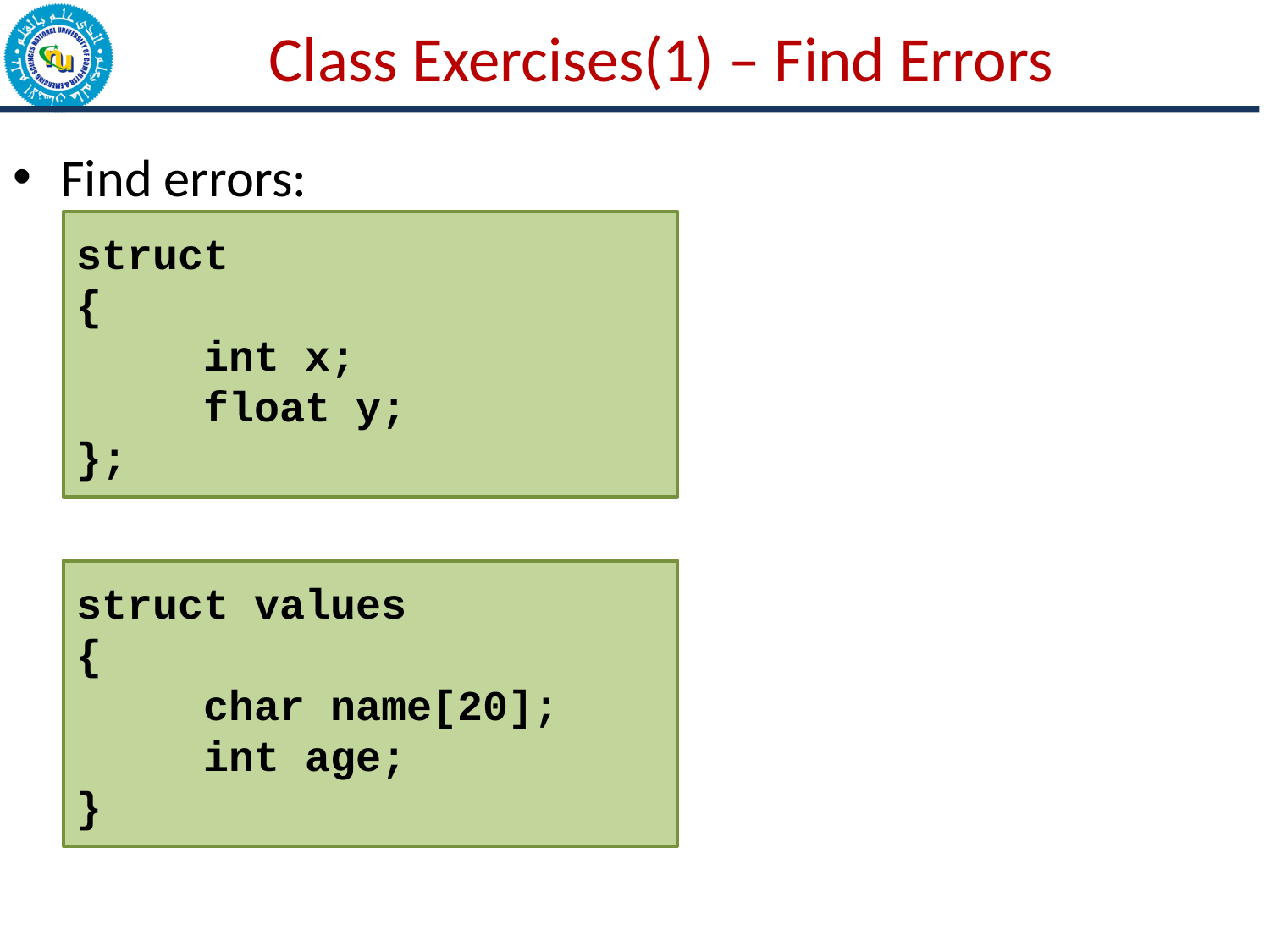

# Class Exercises(1) – Find Errors

Find errors:

struct
{
	int x;
	float y;
};
struct values
{
	char name[20];
	int age;
}